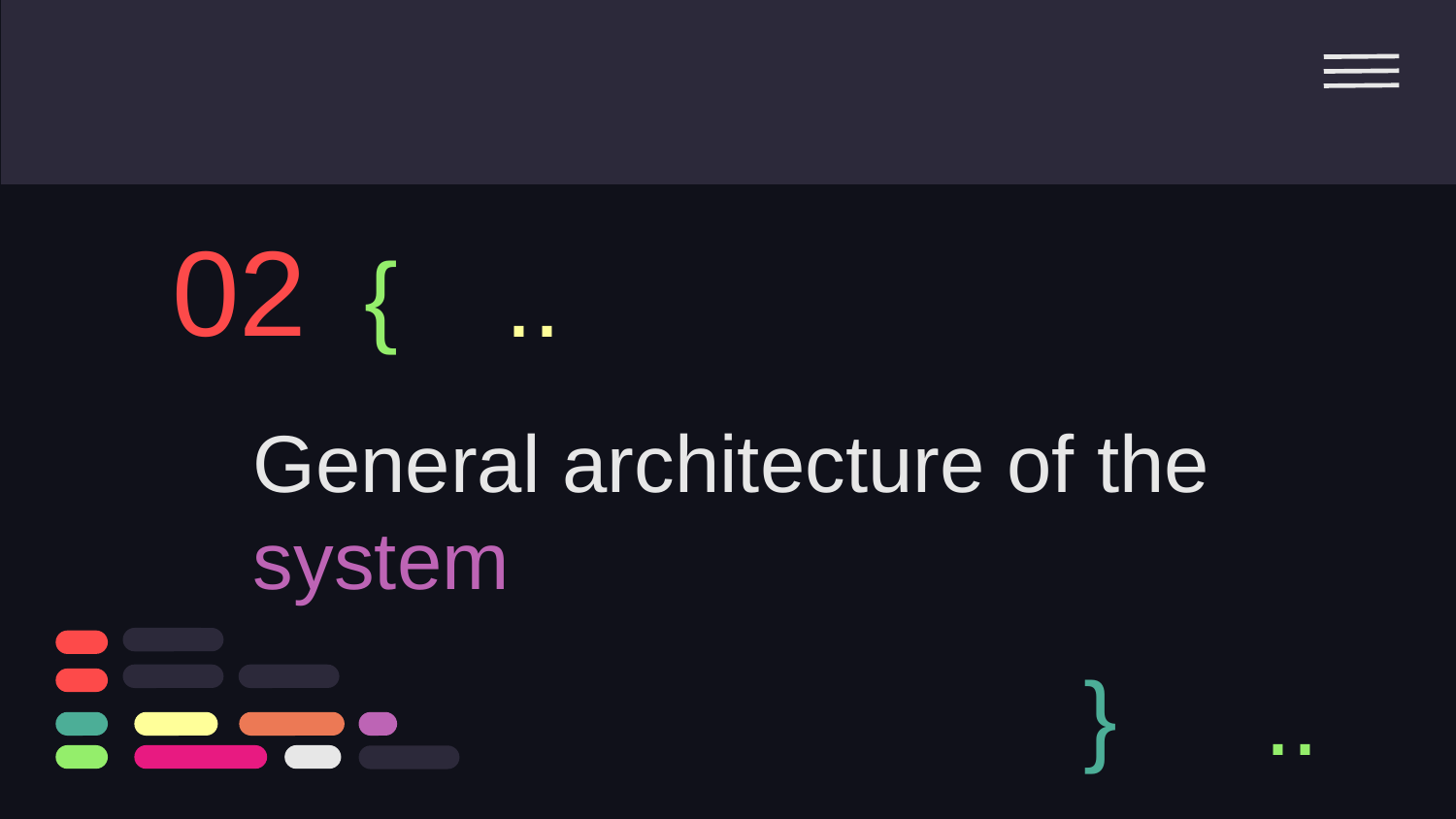

02
{
..
# General architecture of the system

}
..